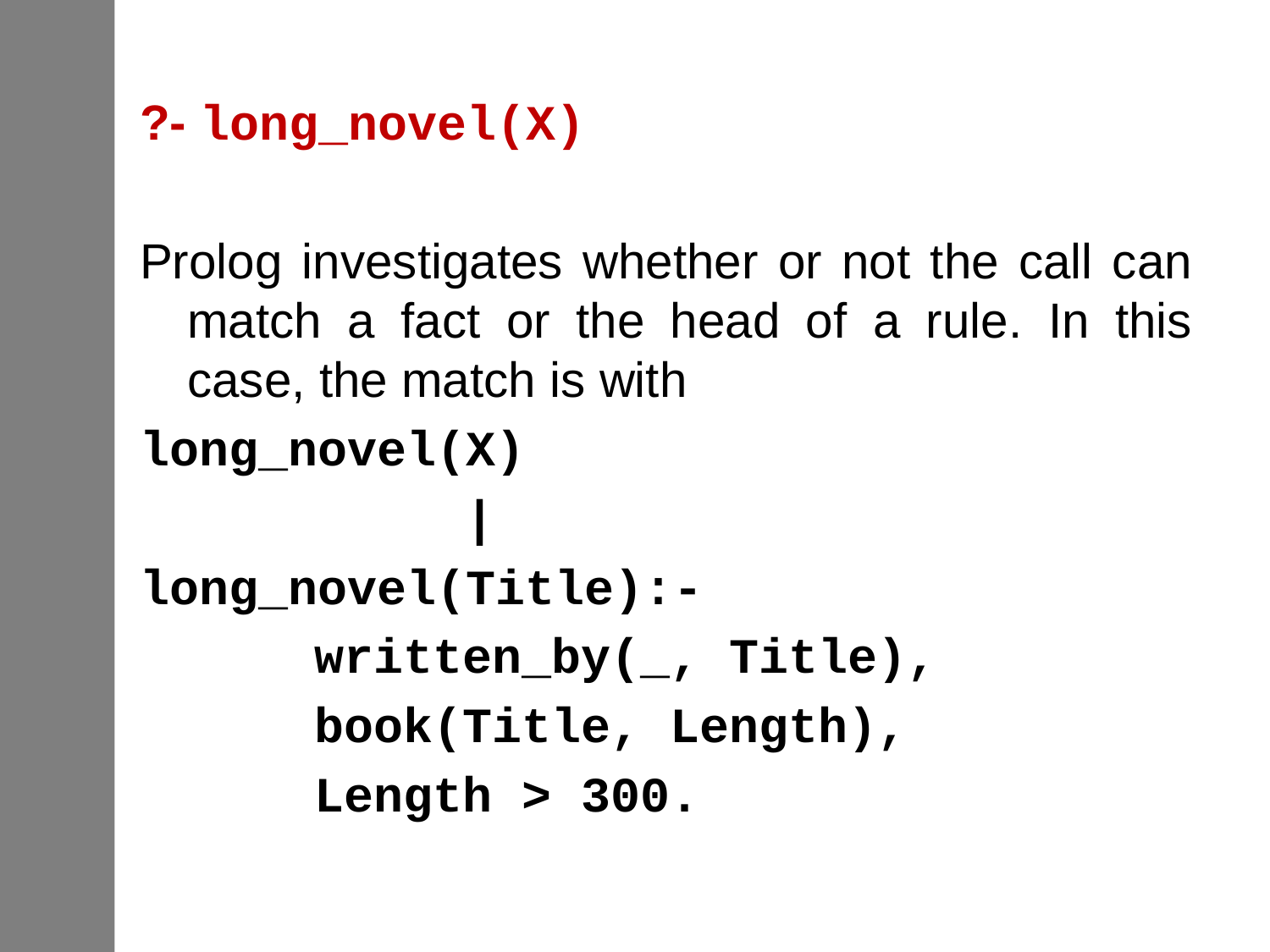

?- long_novel(X)

Prolog investigates whether or not the call can match a fact or the head of a rule. In this case, the match is with
long_novel(X)
           |
long_novel(Title):-
		written_by(_, Title),
		book(Title, Length),
		Length > 300.